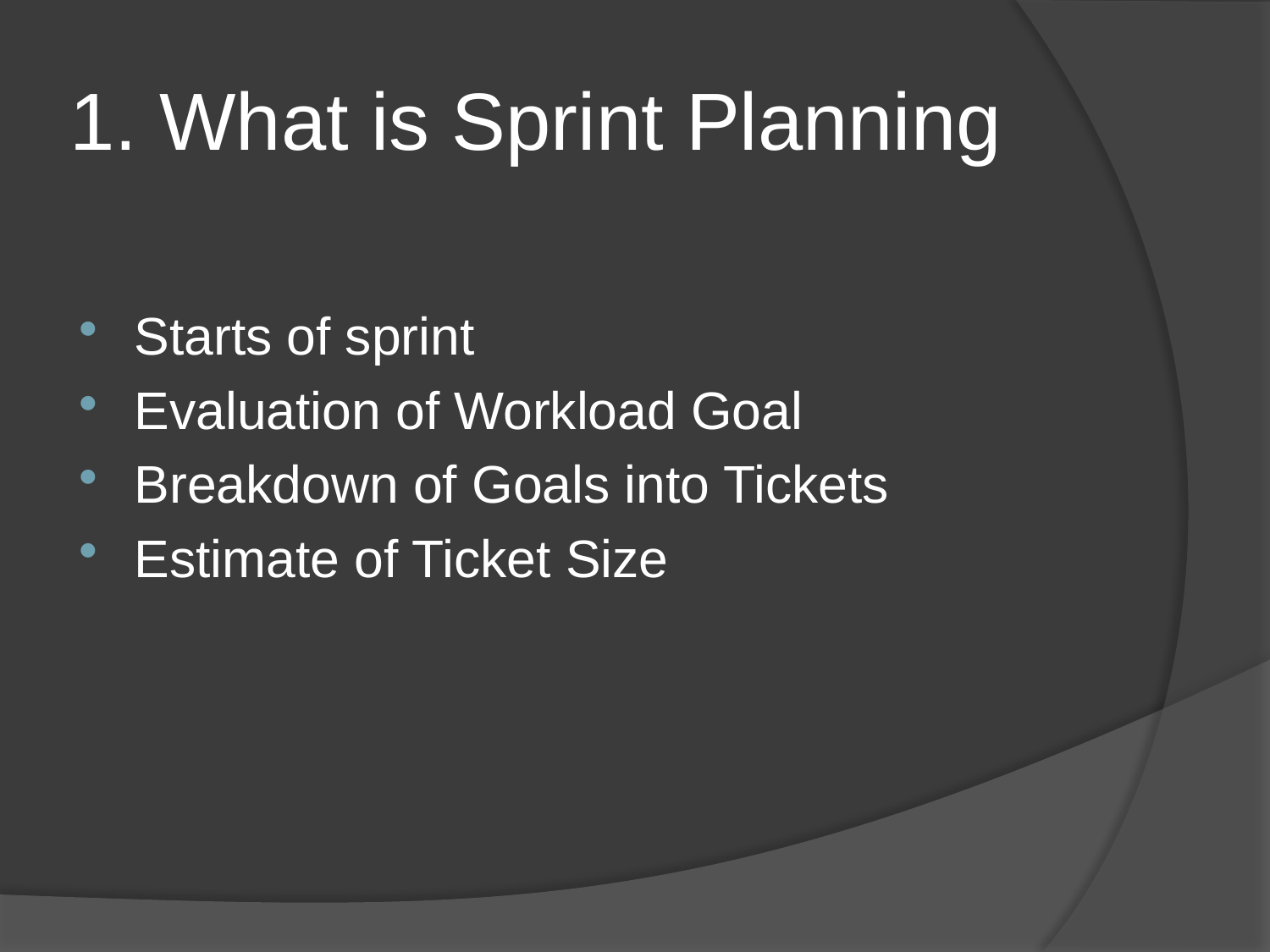

# 1. What is Sprint Planning

Starts of sprint
Evaluation of Workload Goal
Breakdown of Goals into Tickets
Estimate of Ticket Size